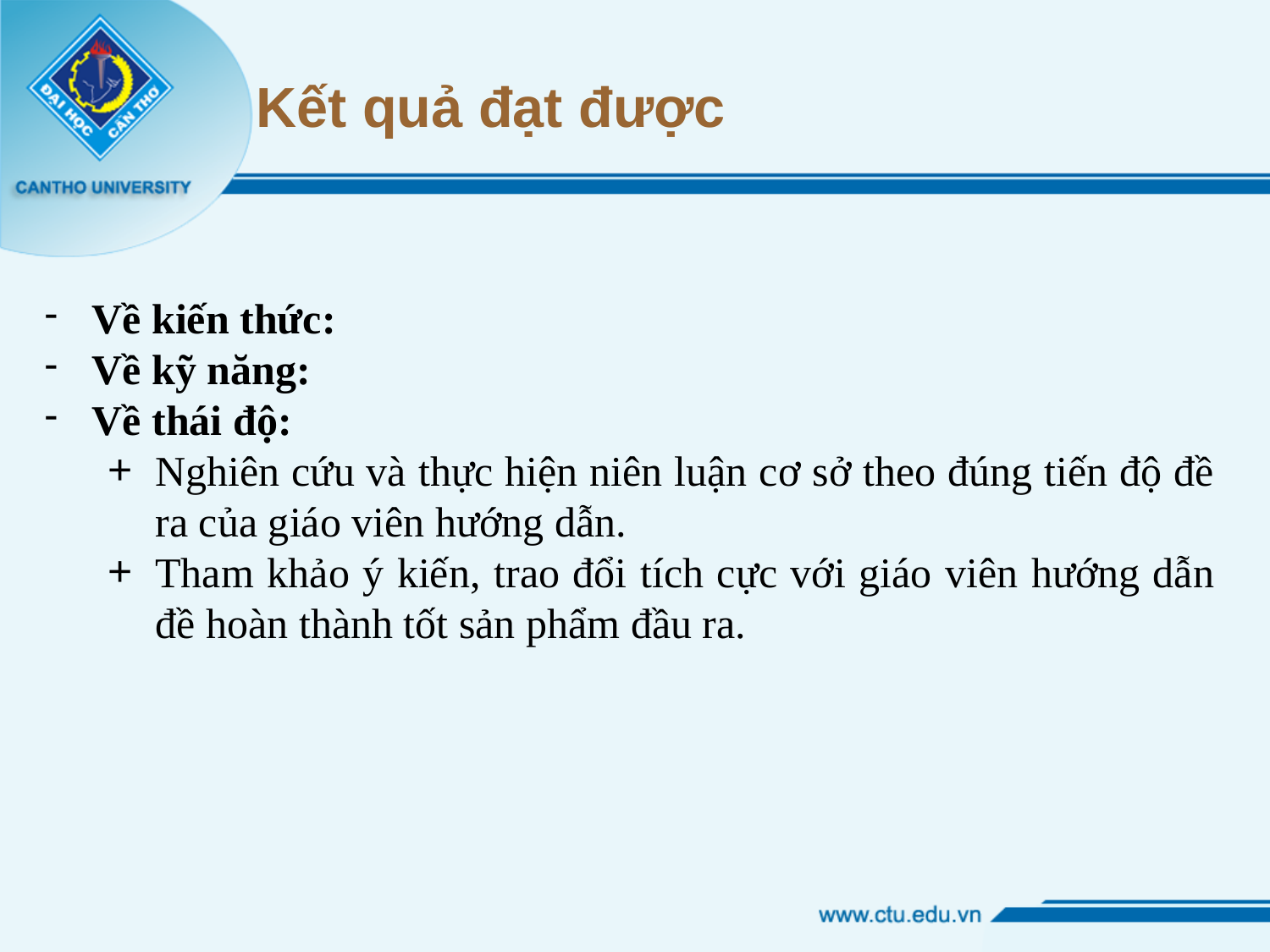

# Kết quả đạt được
Về kiến thức:
Về kỹ năng:
Về thái độ:
Nghiên cứu và thực hiện niên luận cơ sở theo đúng tiến độ đề ra của giáo viên hướng dẫn.
Tham khảo ý kiến, trao đổi tích cực với giáo viên hướng dẫn đề hoàn thành tốt sản phẩm đầu ra.
29